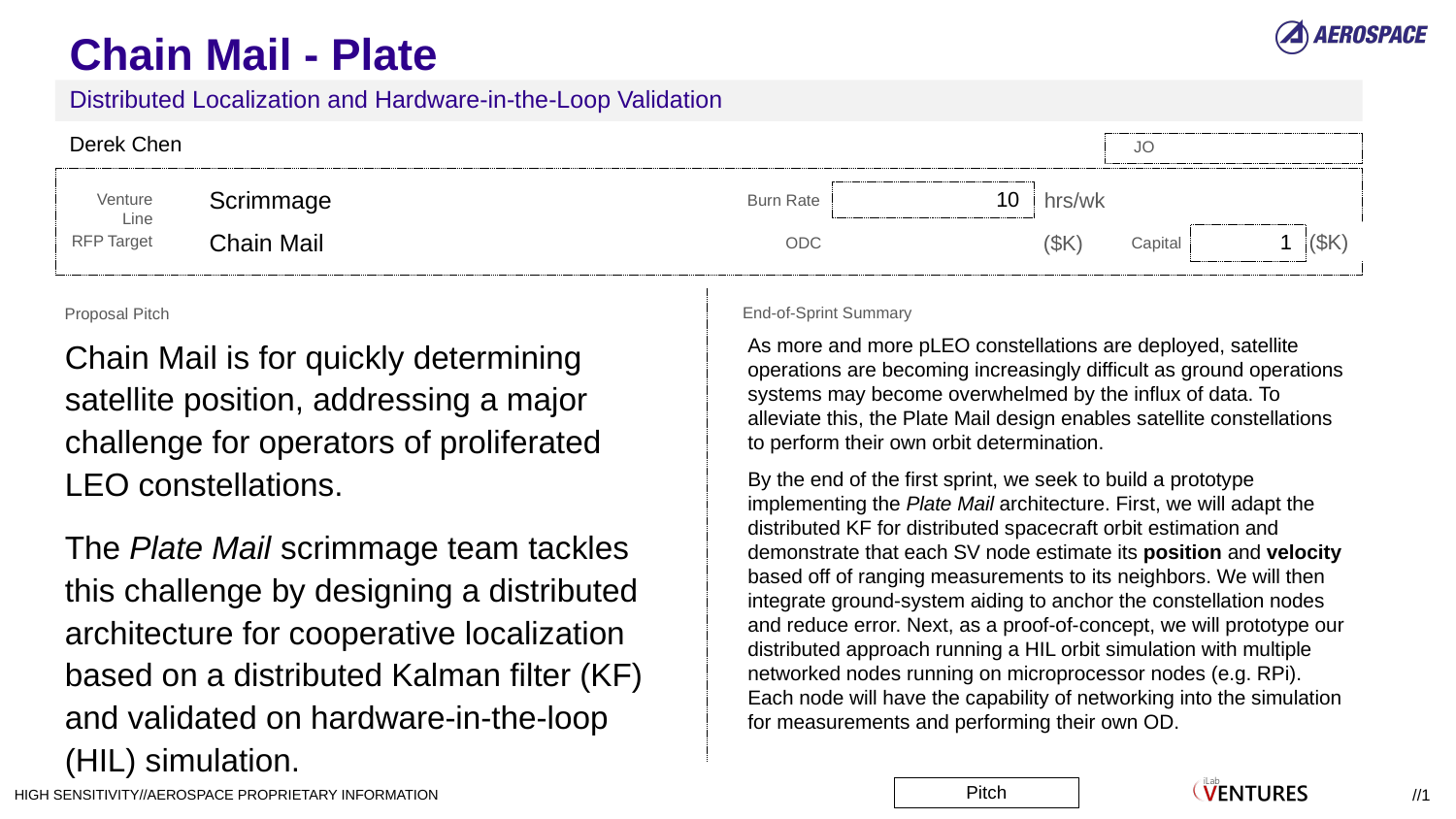

Chain Mail - Plate
Distributed Localization and Hardware-in-the-Loop Validation
Derek Chen

Scrimmage
10
Chain Mail

1
Chain Mail is for quickly determining satellite position, addressing a major  challenge for operators of proliferated LEO constellations.
The Plate Mail scrimmage team tackles this challenge by designing a distributed architecture for cooperative localization based on a distributed Kalman filter (KF) and validated on hardware-in-the-loop (HIL) simulation.

As more and more pLEO constellations are deployed, satellite operations are becoming increasingly difficult as ground operations systems may become overwhelmed by the influx of data. To alleviate this, the Plate Mail design enables satellite constellations to perform their own orbit determination.
By the end of the first sprint, we seek to build a prototype implementing the Plate Mail architecture. First, we will adapt the distributed KF for distributed spacecraft orbit estimation and demonstrate that each SV node estimate its position and velocity based off of ranging measurements to its neighbors. We will then integrate ground-system aiding to anchor the constellation nodes and reduce error. Next, as a proof-of-concept, we will prototype our distributed approach running a HIL orbit simulation with multiple networked nodes running on microprocessor nodes (e.g. RPi). Each node will have the capability of networking into the simulation for measurements and performing their own OD.